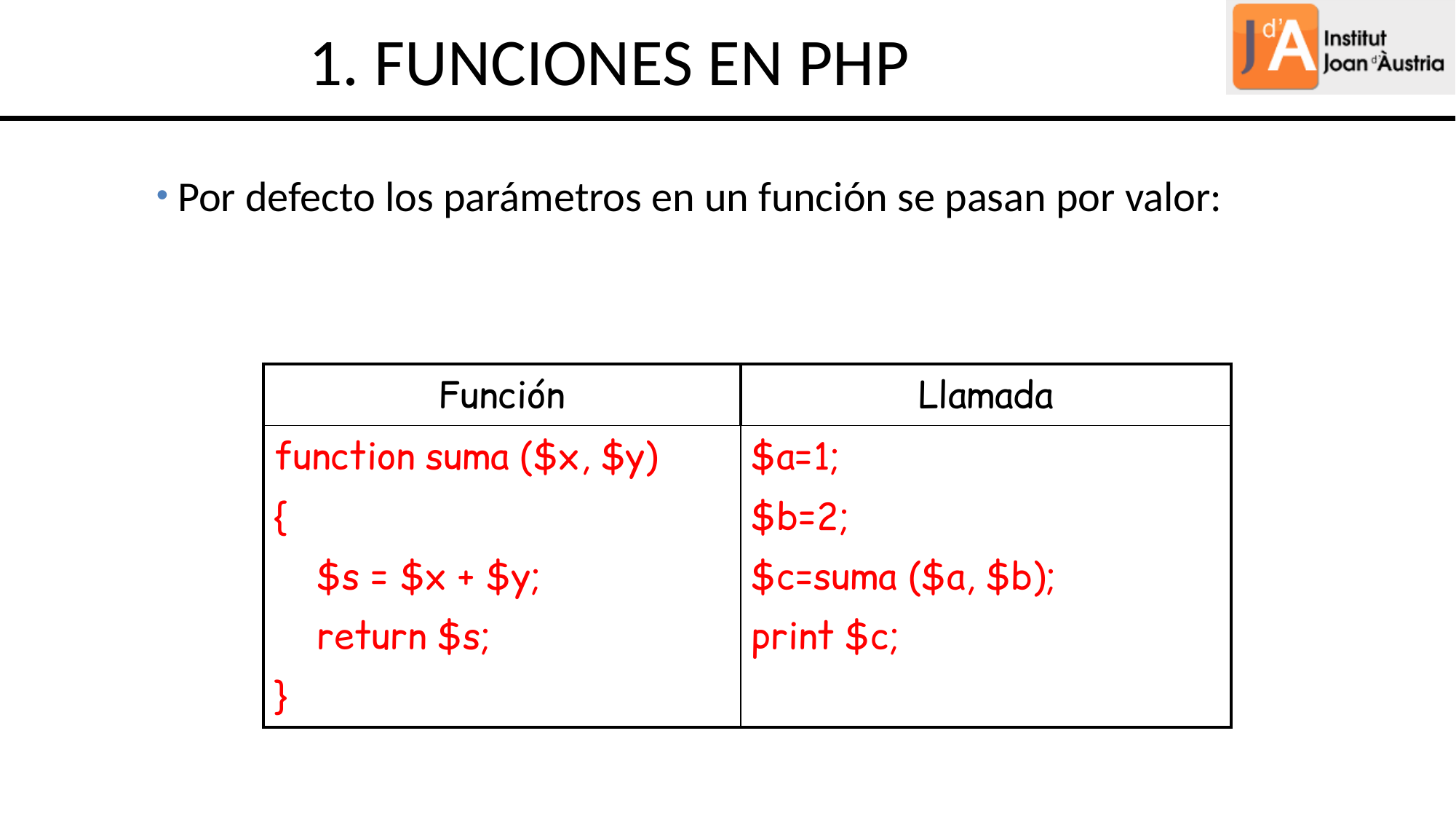

1. FUNCIONES EN PHP
 Por defecto los parámetros en un función se pasan por valor:
| Función | Llamada |
| --- | --- |
| function suma ($x, $y) { $s = $x + $y; return $s; } | $a=1; $b=2; $c=suma ($a, $b); print $c; |